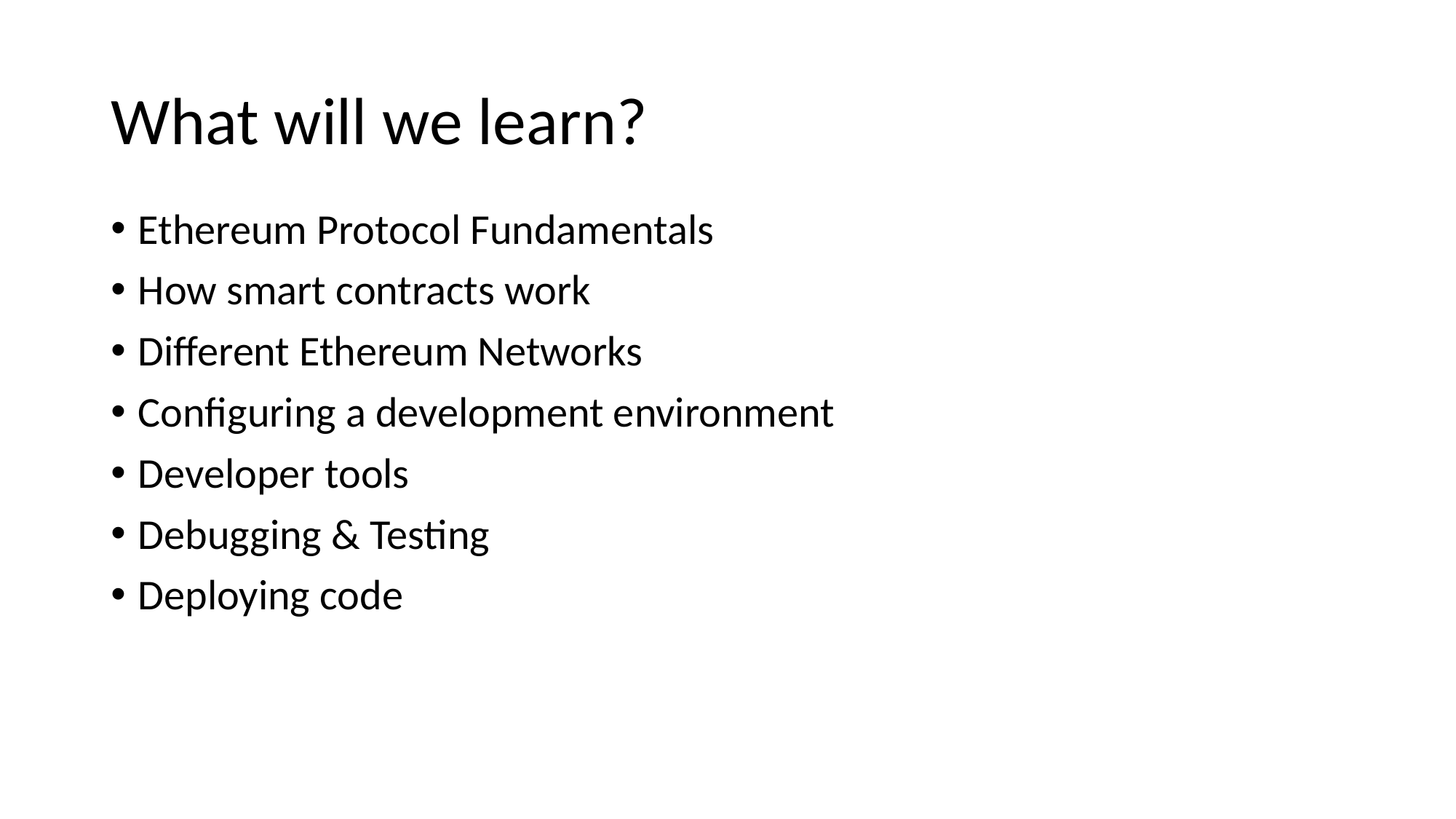

# What will we learn?
Ethereum Protocol Fundamentals
How smart contracts work
Different Ethereum Networks
Configuring a development environment
Developer tools
Debugging & Testing
Deploying code